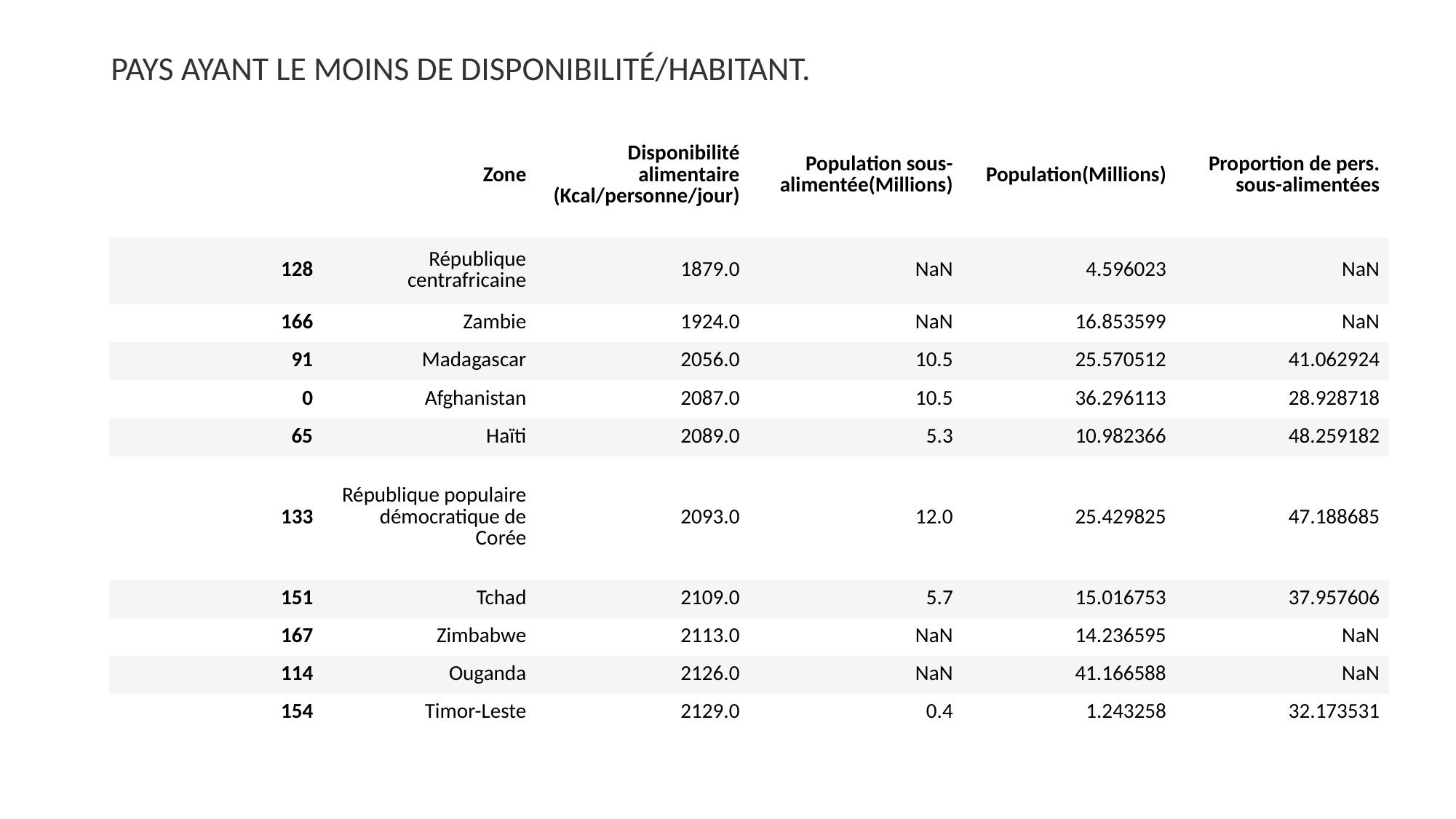

# PAYS AYANT LE MOINS DE DISPONIBILITé/HABITANT.
|  | Zone | Disponibilité alimentaire (Kcal/personne/jour) | Population sous-alimentée(Millions) | Population(Millions) | Proportion de pers. sous-alimentées |
| --- | --- | --- | --- | --- | --- |
| 128 | République centrafricaine | 1879.0 | NaN | 4.596023 | NaN |
| 166 | Zambie | 1924.0 | NaN | 16.853599 | NaN |
| 91 | Madagascar | 2056.0 | 10.5 | 25.570512 | 41.062924 |
| 0 | Afghanistan | 2087.0 | 10.5 | 36.296113 | 28.928718 |
| 65 | Haïti | 2089.0 | 5.3 | 10.982366 | 48.259182 |
| 133 | République populaire démocratique de Corée | 2093.0 | 12.0 | 25.429825 | 47.188685 |
| 151 | Tchad | 2109.0 | 5.7 | 15.016753 | 37.957606 |
| 167 | Zimbabwe | 2113.0 | NaN | 14.236595 | NaN |
| 114 | Ouganda | 2126.0 | NaN | 41.166588 | NaN |
| 154 | Timor-Leste | 2129.0 | 0.4 | 1.243258 | 32.173531 |